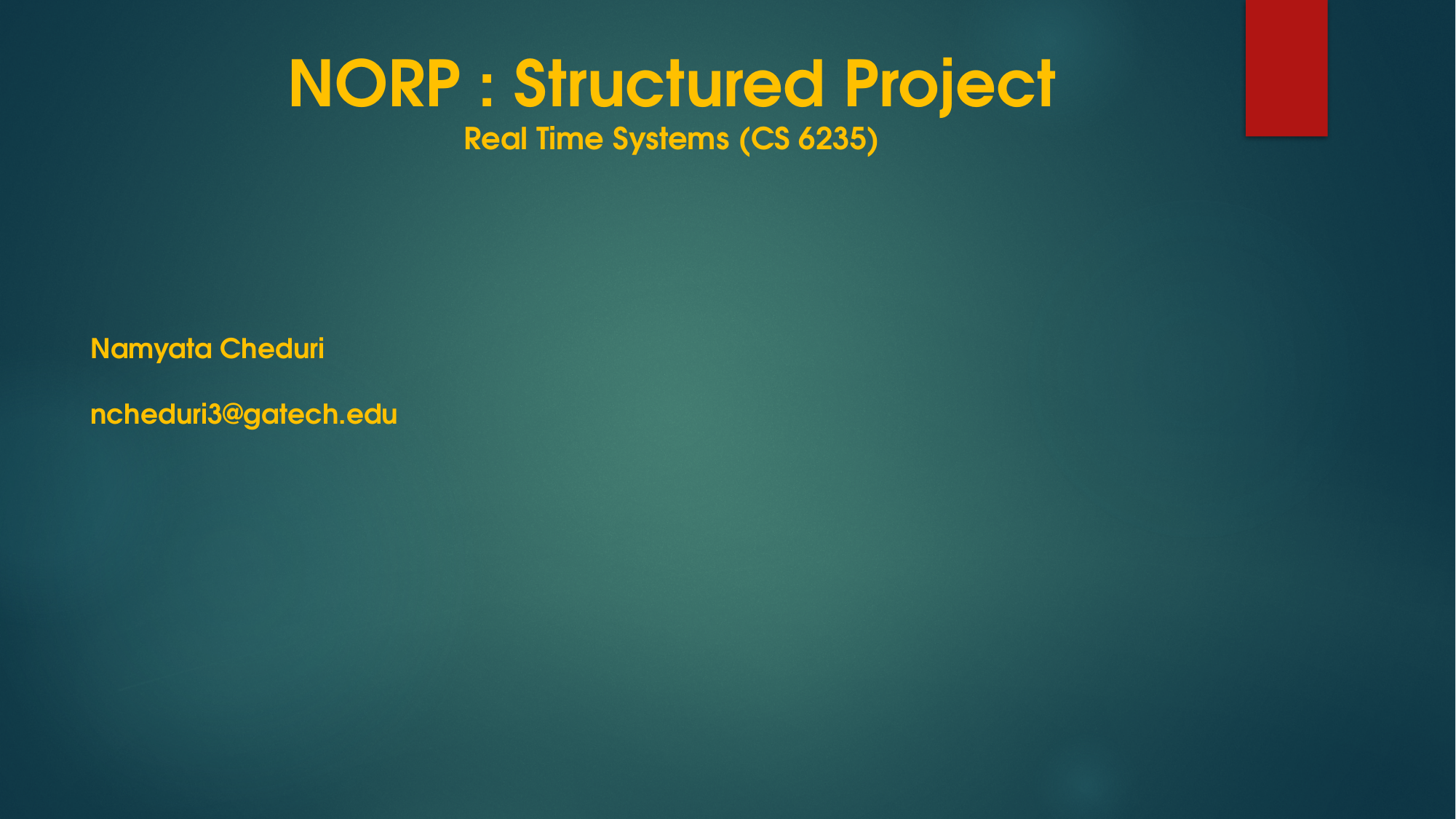

# NORP : Structured Project Real Time Systems (CS 6235)
Namyata Cheduri

ncheduri3@gatech.edu